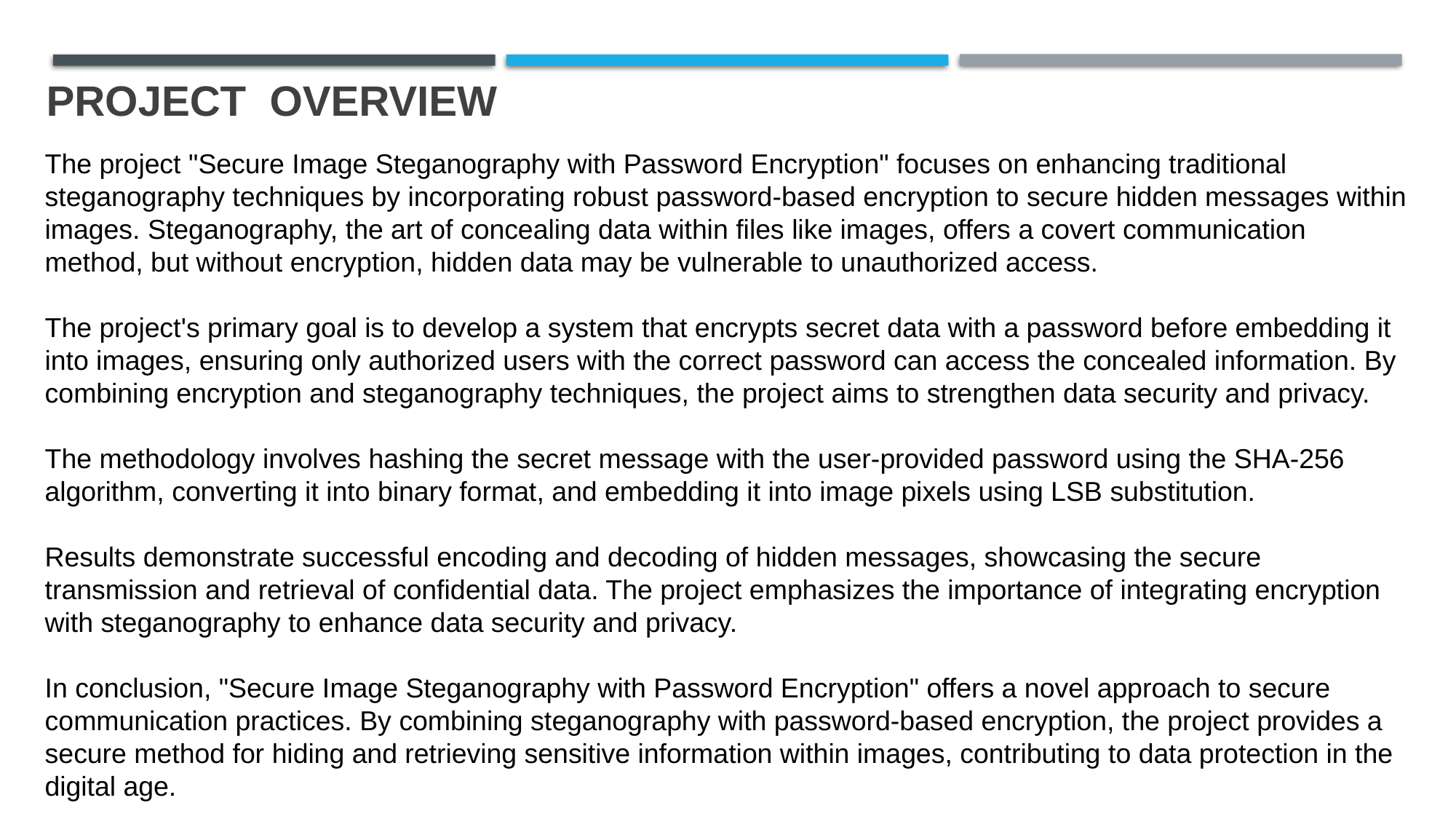

# PROJECT  OVERVIEW
The project "Secure Image Steganography with Password Encryption" focuses on enhancing traditional steganography techniques by incorporating robust password-based encryption to secure hidden messages within images. Steganography, the art of concealing data within files like images, offers a covert communication method, but without encryption, hidden data may be vulnerable to unauthorized access.

The project's primary goal is to develop a system that encrypts secret data with a password before embedding it into images, ensuring only authorized users with the correct password can access the concealed information. By combining encryption and steganography techniques, the project aims to strengthen data security and privacy.

The methodology involves hashing the secret message with the user-provided password using the SHA-256 algorithm, converting it into binary format, and embedding it into image pixels using LSB substitution.

Results demonstrate successful encoding and decoding of hidden messages, showcasing the secure transmission and retrieval of confidential data. The project emphasizes the importance of integrating encryption with steganography to enhance data security and privacy.

In conclusion, "Secure Image Steganography with Password Encryption" offers a novel approach to secure communication practices. By combining steganography with password-based encryption, the project provides a secure method for hiding and retrieving sensitive information within images, contributing to data protection in the digital age.